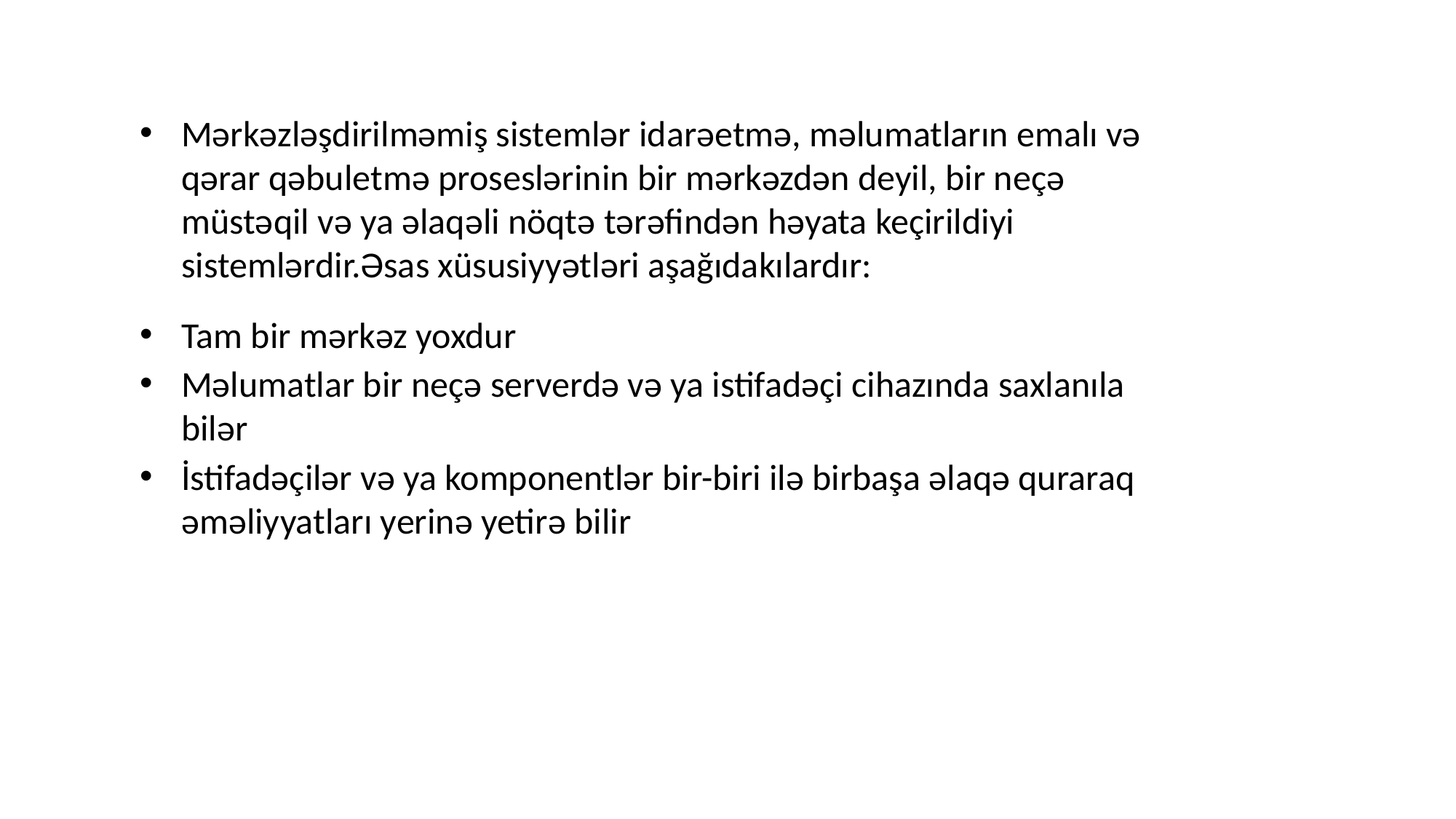

Mərkəzləşdirilməmiş sistemlər idarəetmə, məlumatların emalı və qərar qəbuletmə proseslərinin bir mərkəzdən deyil, bir neçə müstəqil və ya əlaqəli nöqtə tərəfindən həyata keçirildiyi sistemlərdir.Əsas xüsusiyyətləri aşağıdakılardır:
Tam bir mərkəz yoxdur
Məlumatlar bir neçə serverdə və ya istifadəçi cihazında saxlanıla bilər
İstifadəçilər və ya komponentlər bir-biri ilə birbaşa əlaqə quraraq əməliyyatları yerinə yetirə bilir